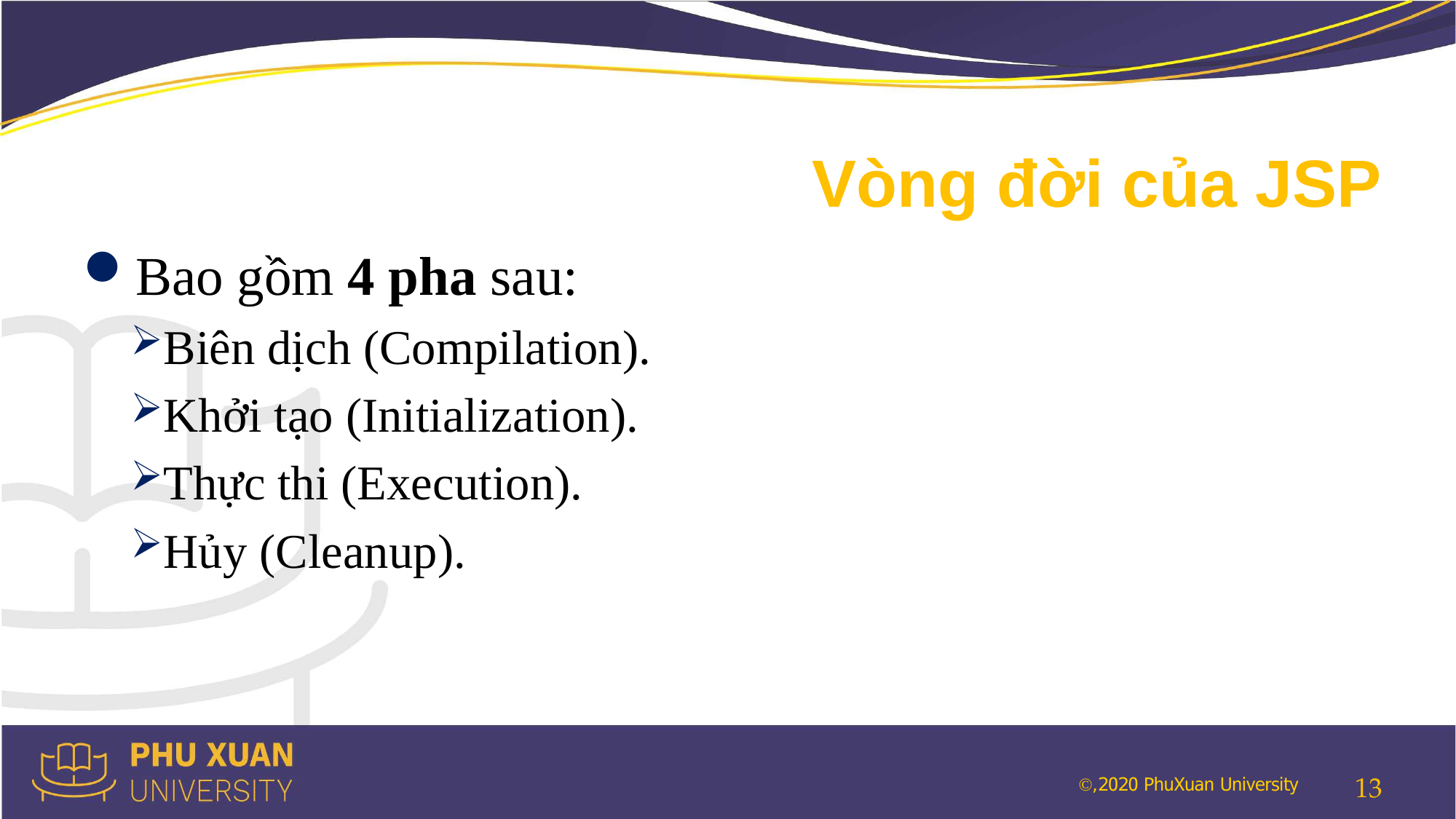

# Vòng đời của JSP
Bao gồm 4 pha sau:
Biên dịch (Compilation).
Khởi tạo (Initialization).
Thực thi (Execution).
Hủy (Cleanup).

13